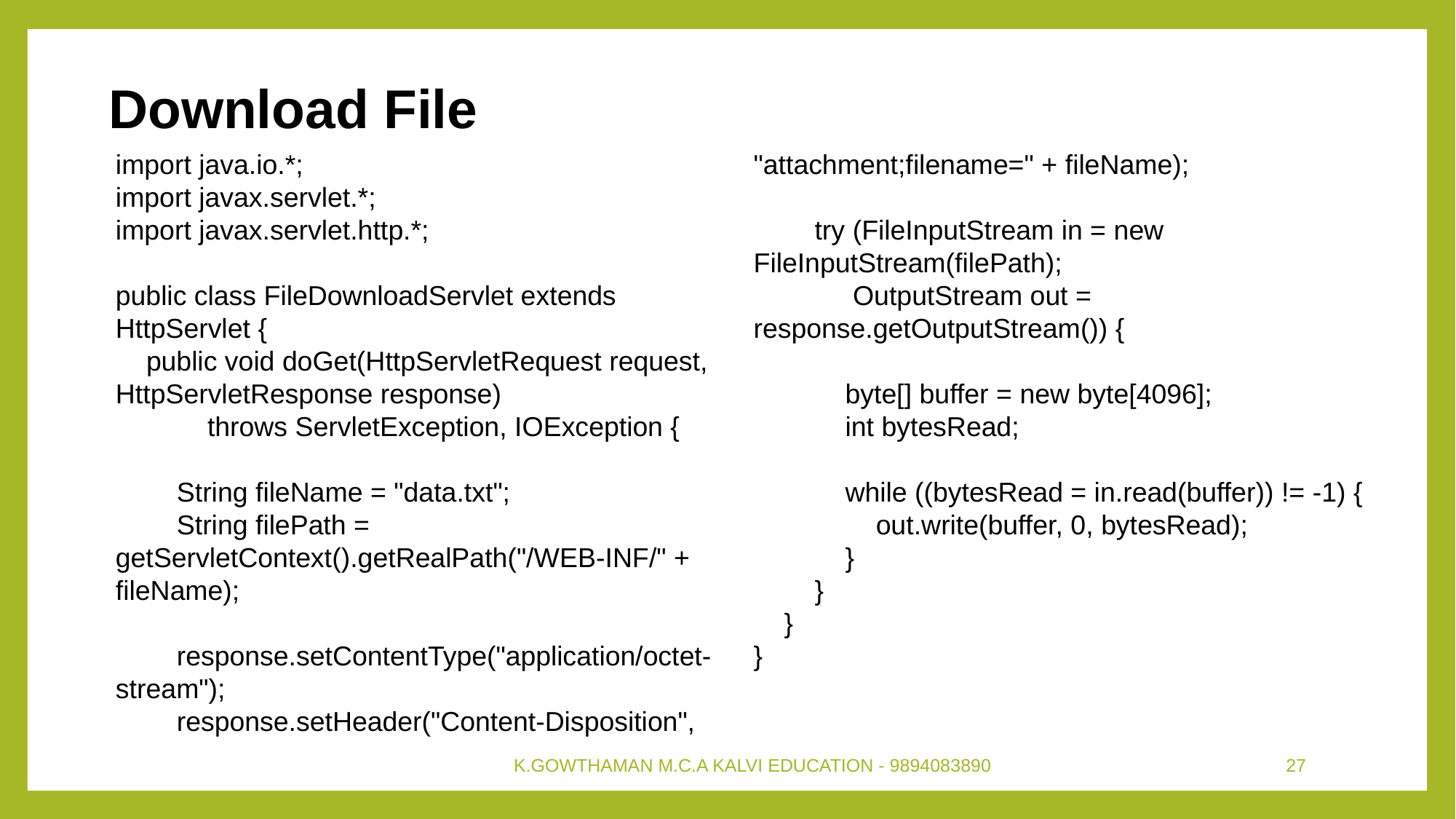

Download File
import java.io.*;
import javax.servlet.*;
import javax.servlet.http.*;

public class FileDownloadServlet extends HttpServlet {
    public void doGet(HttpServletRequest request, HttpServletResponse response)
            throws ServletException, IOException {

        String fileName = "data.txt";
        String filePath = getServletContext().getRealPath("/WEB-INF/" + fileName);

        response.setContentType("application/octet-stream");
        response.setHeader("Content-Disposition", "attachment;filename=" + fileName);

        try (FileInputStream in = new FileInputStream(filePath);
             OutputStream out = response.getOutputStream()) {

            byte[] buffer = new byte[4096];
            int bytesRead;

            while ((bytesRead = in.read(buffer)) != -1) {
                out.write(buffer, 0, bytesRead);
            }
        }
    }
}
K.GOWTHAMAN M.C.A KALVI EDUCATION - 9894083890
27